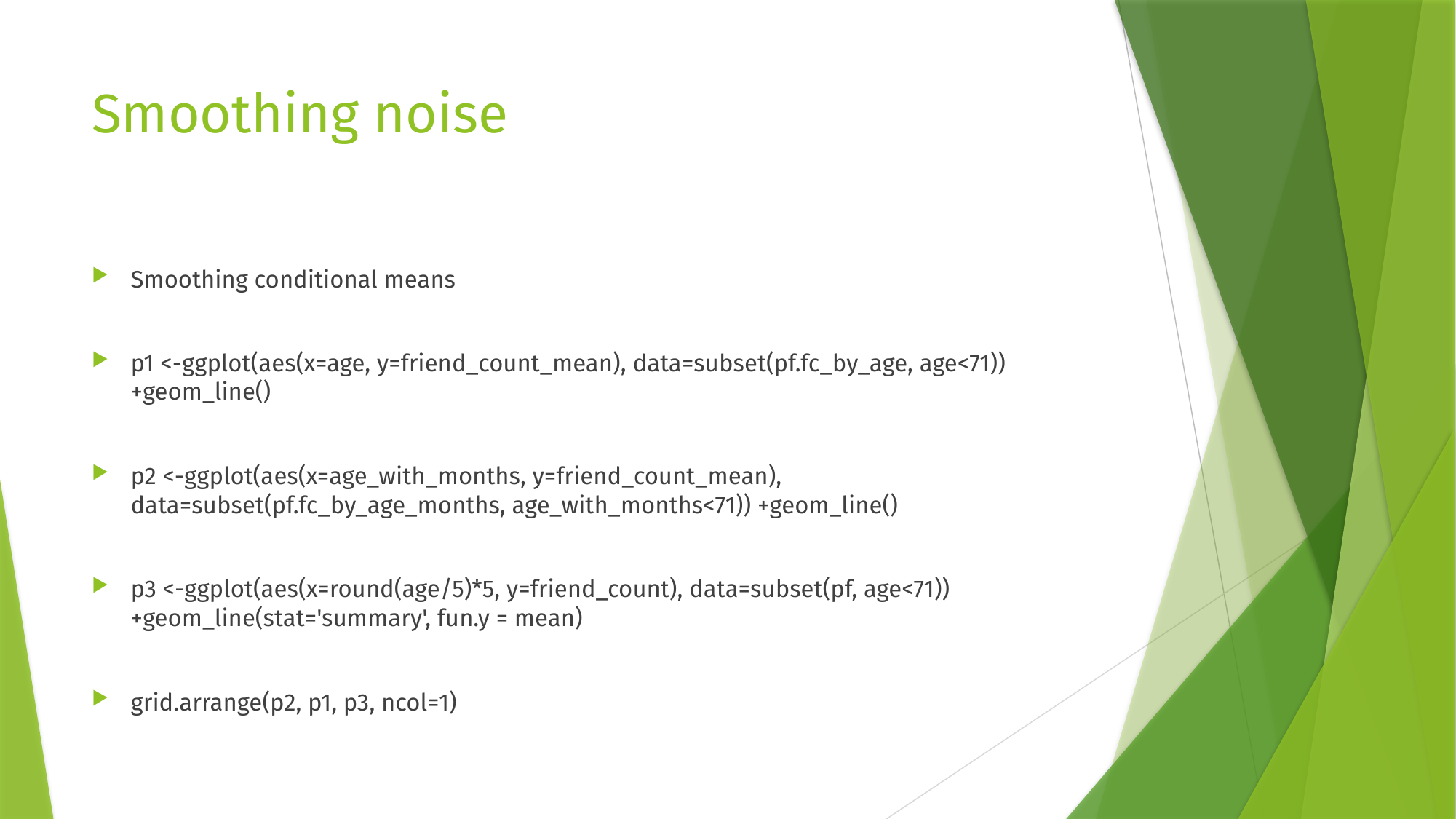

# Smoothing noise
Smoothing conditional means

p1 <-ggplot(aes(x=age, y=friend_count_mean), data=subset(pf.fc_by_age, age<71)) +geom_line()

p2 <-ggplot(aes(x=age_with_months, y=friend_count_mean), data=subset(pf.fc_by_age_months, age_with_months<71)) +geom_line()

p3 <-ggplot(aes(x=round(age/5)*5, y=friend_count), data=subset(pf, age<71)) +geom_line(stat='summary', fun.y = mean)

grid.arrange(p2, p1, p3, ncol=1)